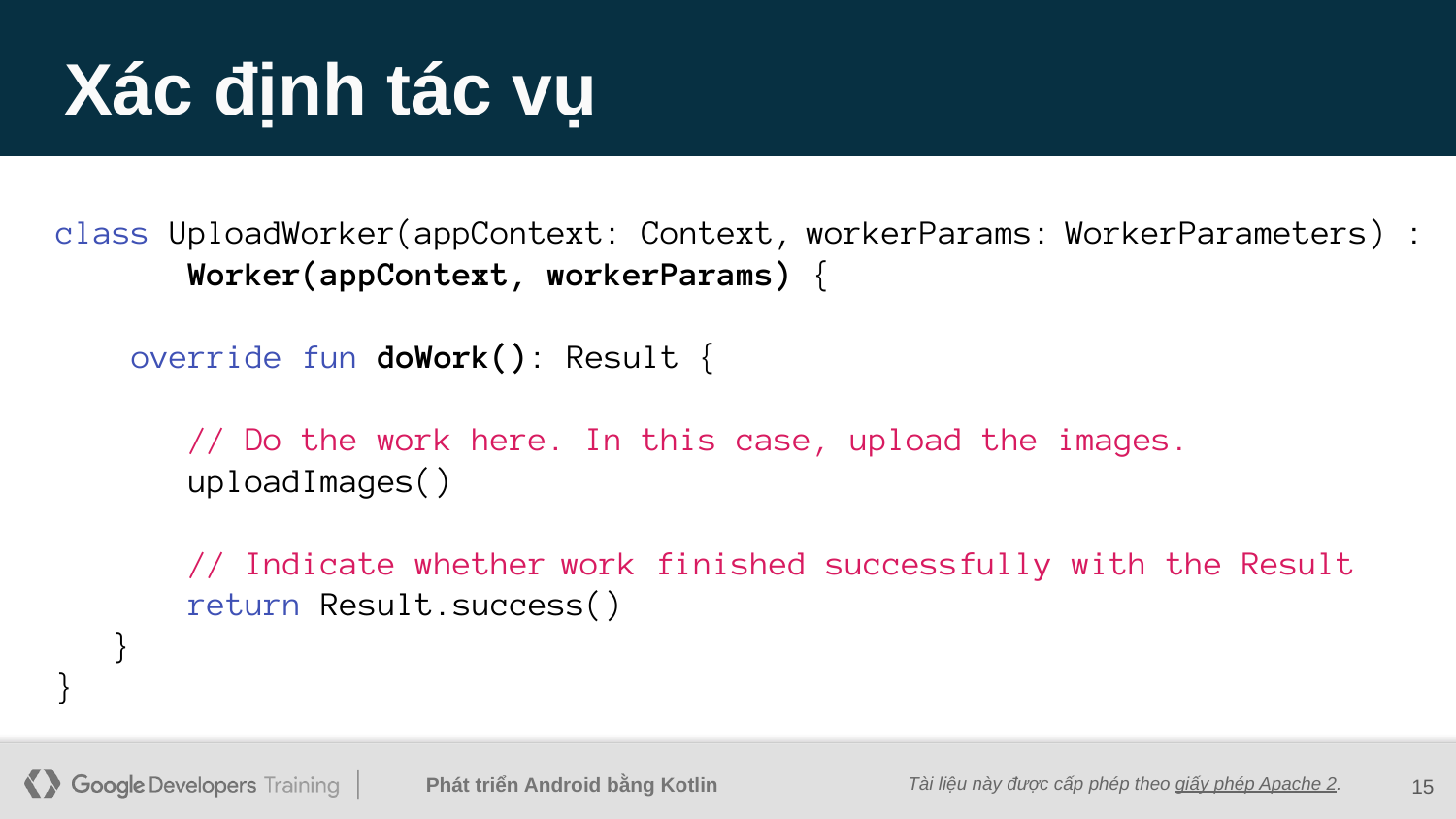

# Xác định tác vụ
class UploadWorker(appContext: Context, workerParams: WorkerParameters) :
       Worker(appContext, workerParams) {

    override fun doWork(): Result {

       // Do the work here. In this case, upload the images.
       uploadImages()

       // Indicate whether work finished successfully with the Result
       return Result.success()
   }
}
15